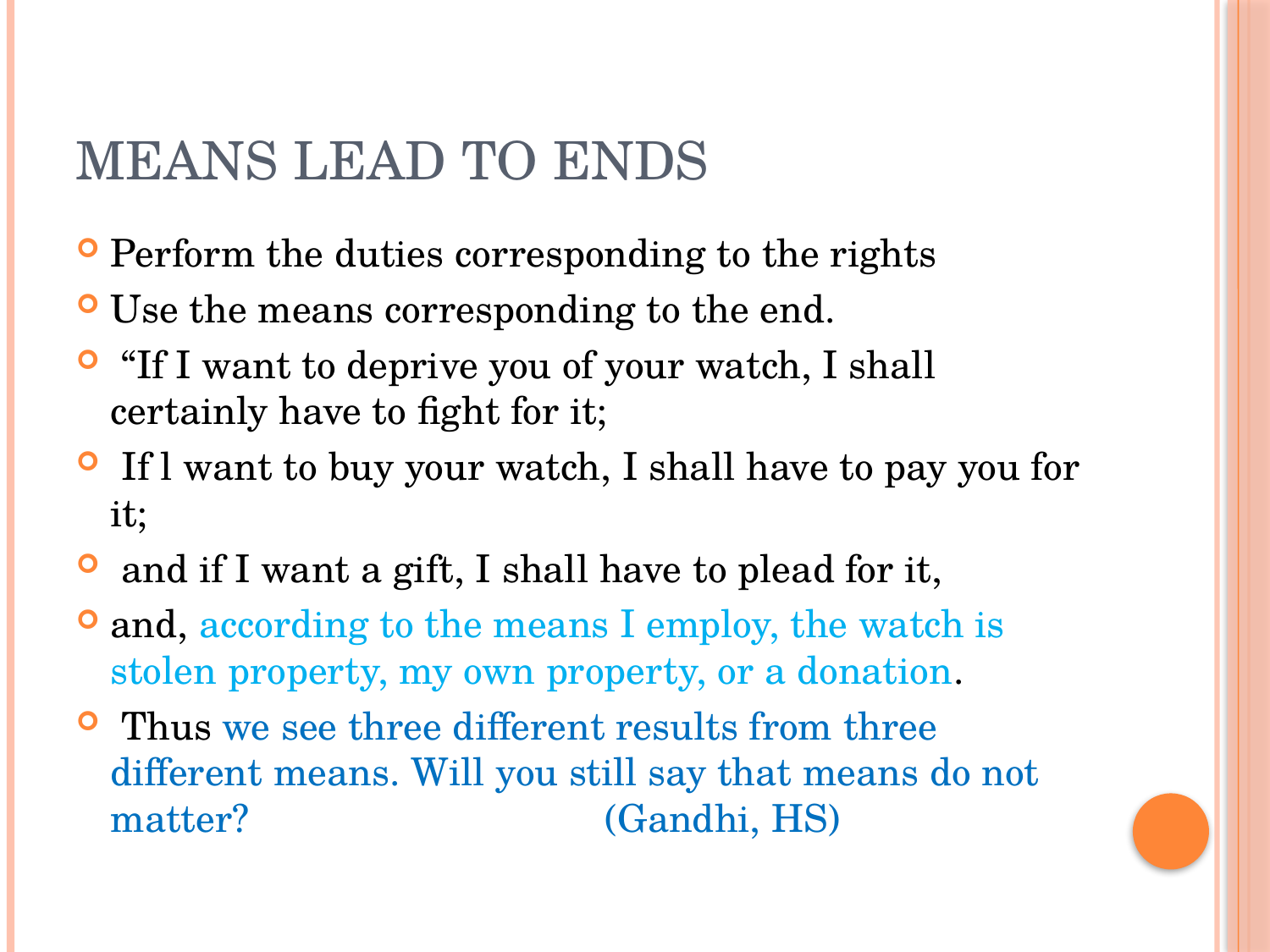

# Means lead to Ends
Perform the duties corresponding to the rights
Use the means corresponding to the end.
 “If I want to deprive you of your watch, I shall certainly have to fight for it;
 If l want to buy your watch, I shall have to pay you for it;
 and if I want a gift, I shall have to plead for it,
and, according to the means I employ, the watch is stolen property, my own property, or a donation.
 Thus we see three different results from three different means. Will you still say that means do not matter?                                 (Gandhi, HS)